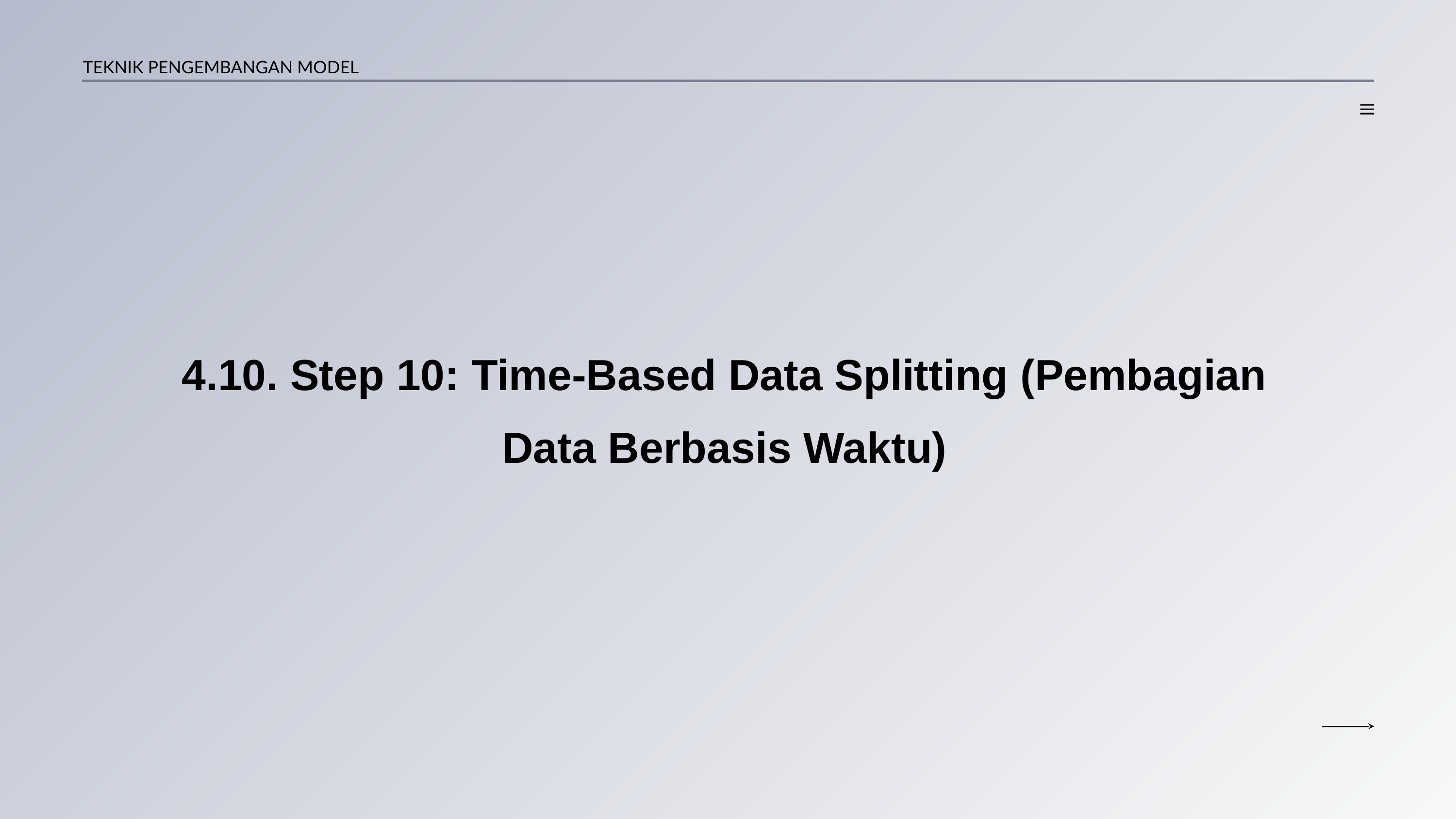

TEKNIK PENGEMBANGAN MODEL

4.10. Step 10: Time-Based Data Splitting (Pembagian Data Berbasis Waktu)